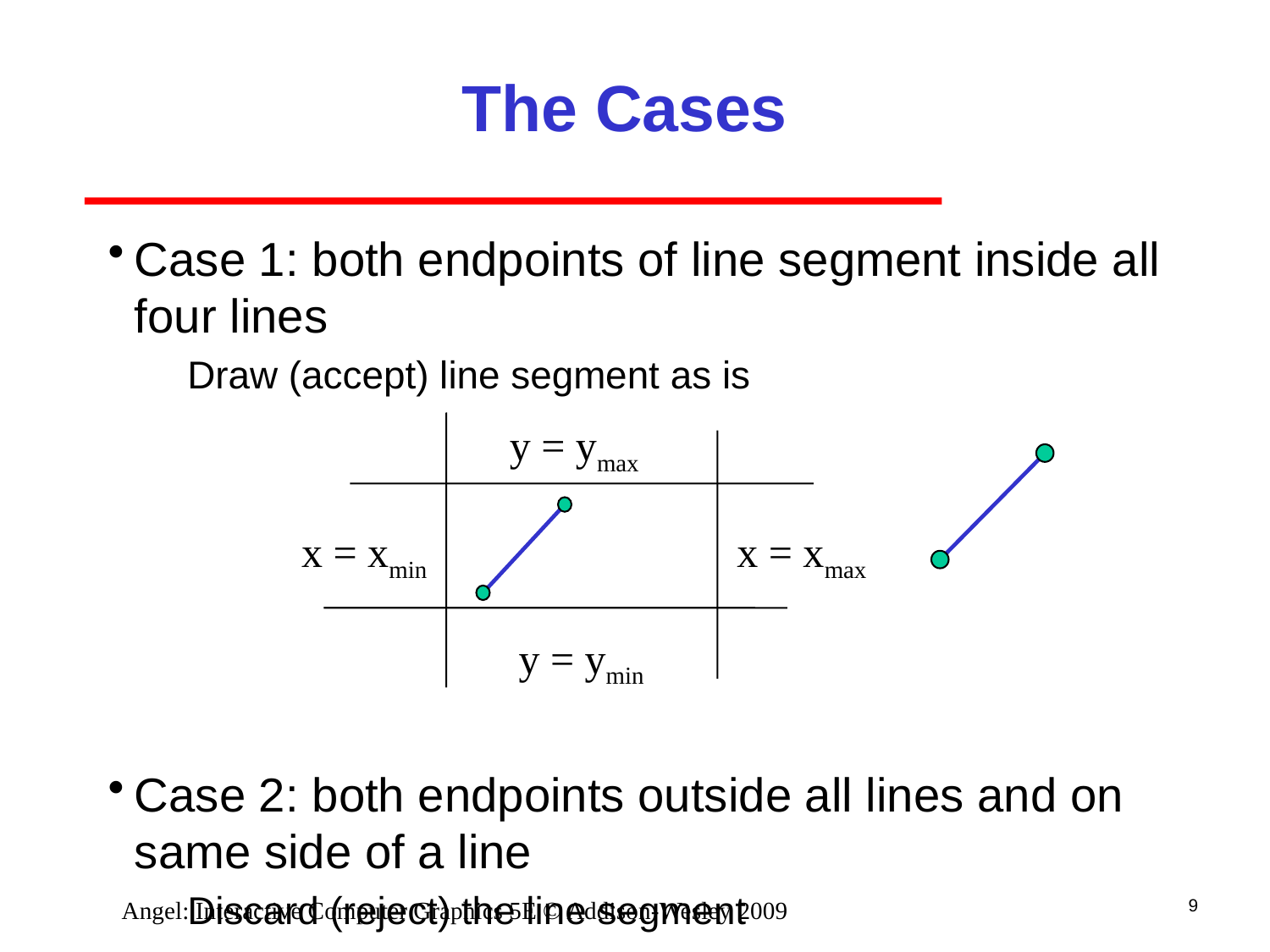

# The Cases
Case 1: both endpoints of line segment inside all four lines
Draw (accept) line segment as is

Case 2: both endpoints outside all lines and on same side of a line
Discard (reject) the line segment

y = ymax

x = xmin
x = xmax

y = ymin
9
Angel: Interactive Computer Graphics 5E © Addison-Wesley 2009